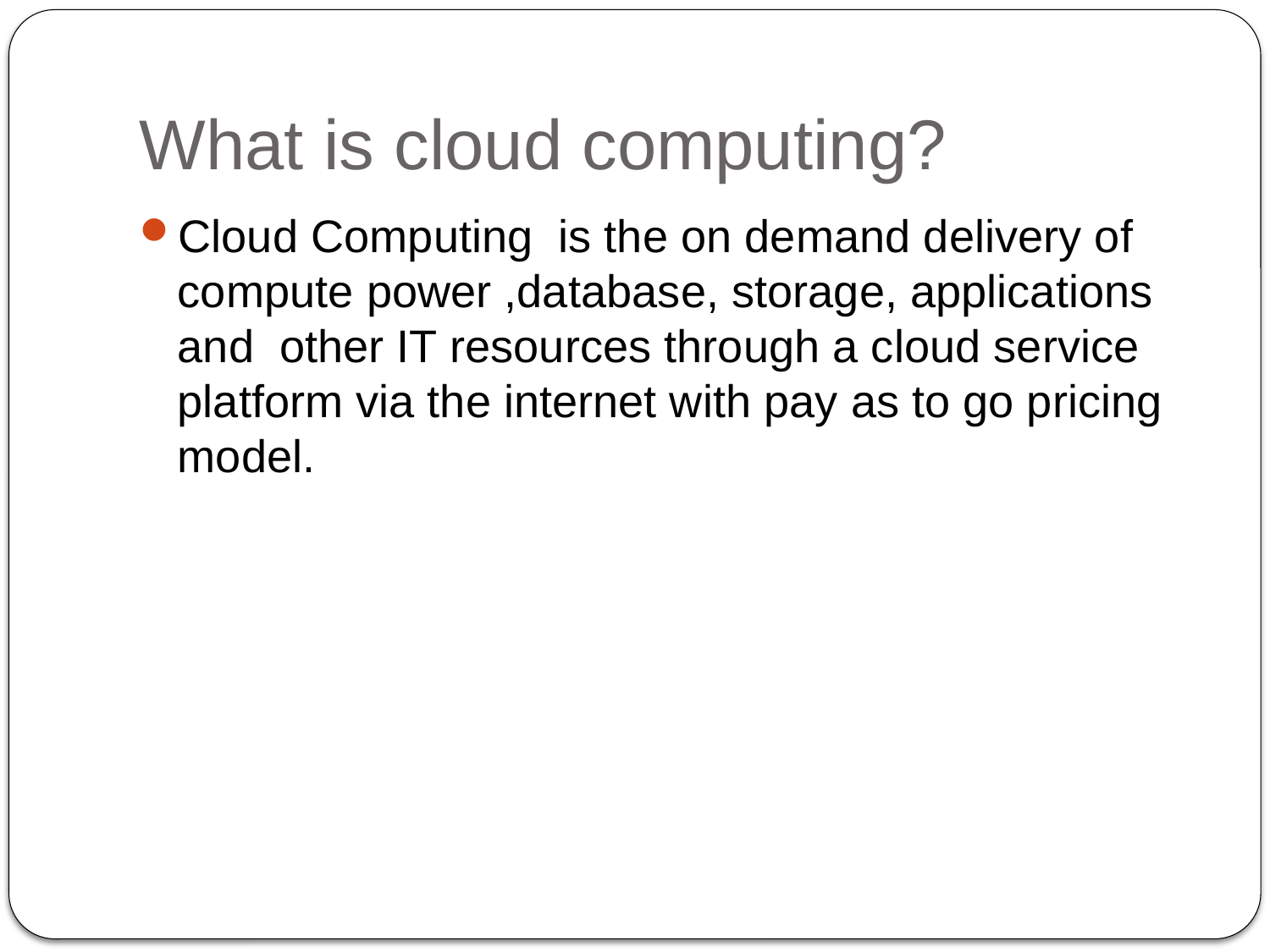

# What is cloud computing?
Cloud Computing  is the on demand delivery of compute power ,database, storage, applications and  other IT resources through a cloud service platform via the internet with pay as to go pricing model.